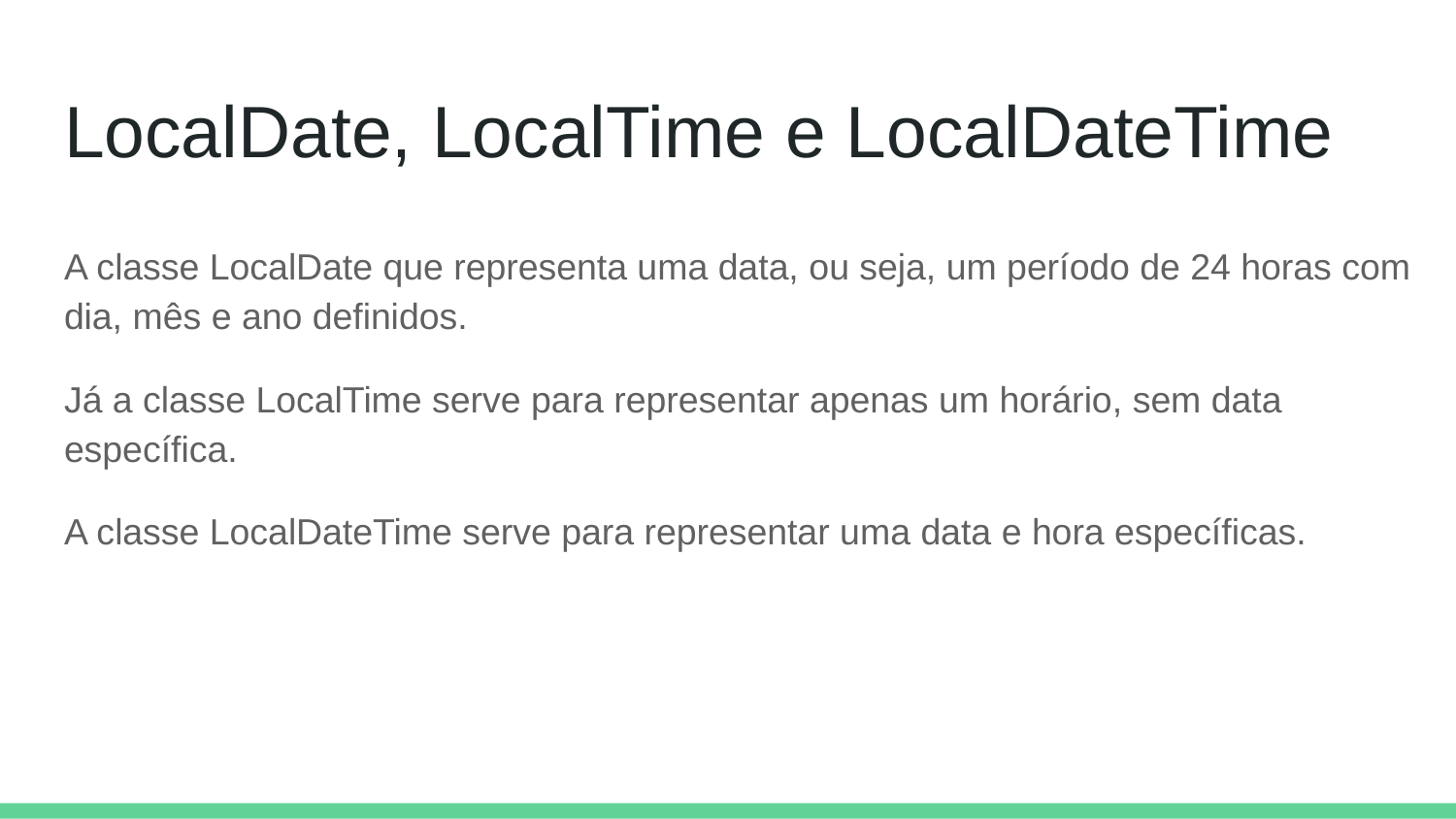

# LocalDate, LocalTime e LocalDateTime
A classe LocalDate que representa uma data, ou seja, um período de 24 horas com dia, mês e ano definidos.
Já a classe LocalTime serve para representar apenas um horário, sem data específica.
A classe LocalDateTime serve para representar uma data e hora específicas.